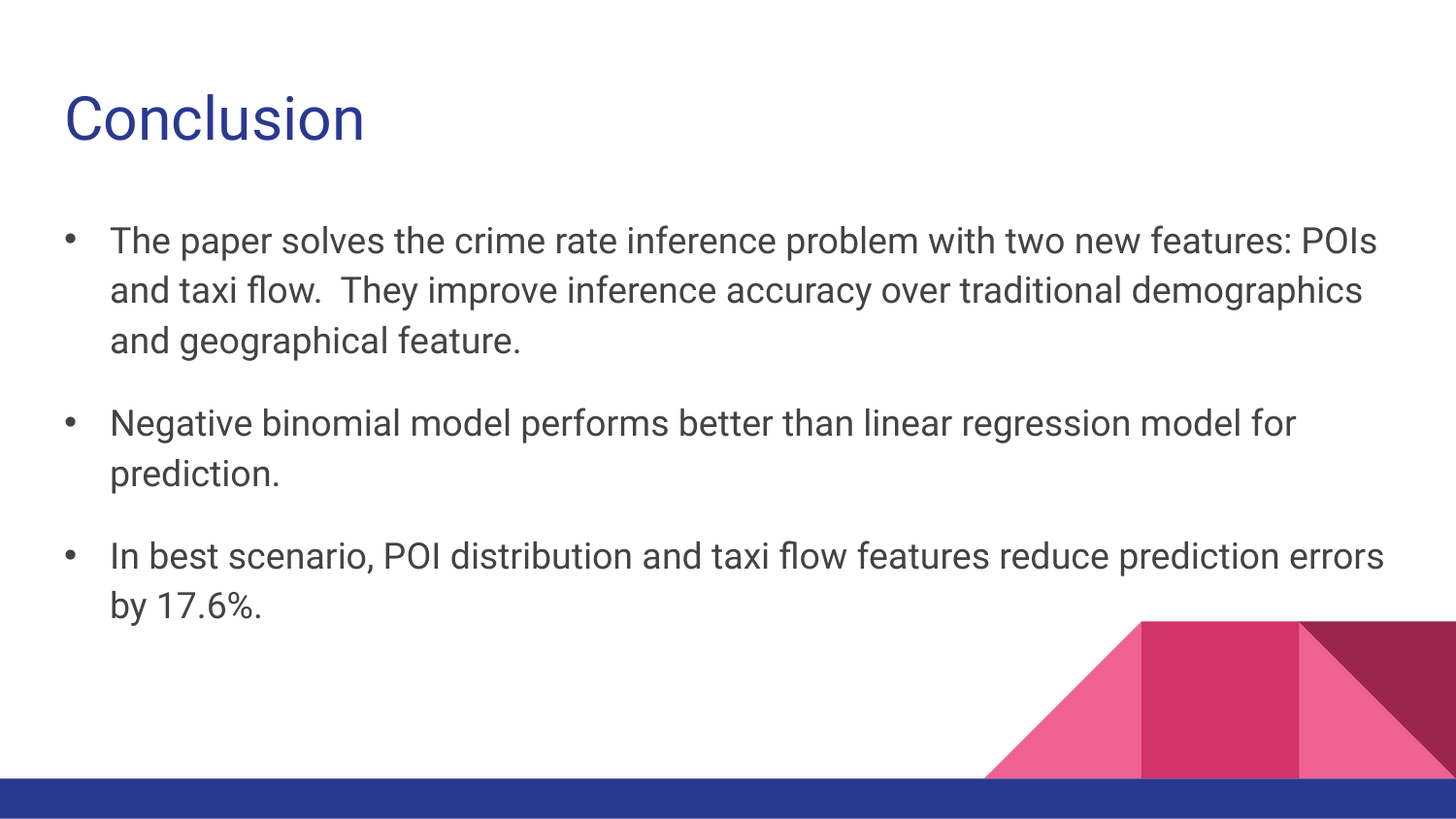

# Conclusion
The paper solves the crime rate inference problem with two new features: POIs and taxi flow.  They improve inference accuracy over traditional demographics and geographical feature.
Negative binomial model performs better than linear regression model for prediction.
In best scenario, POI distribution and taxi flow features reduce prediction errors by 17.6%.